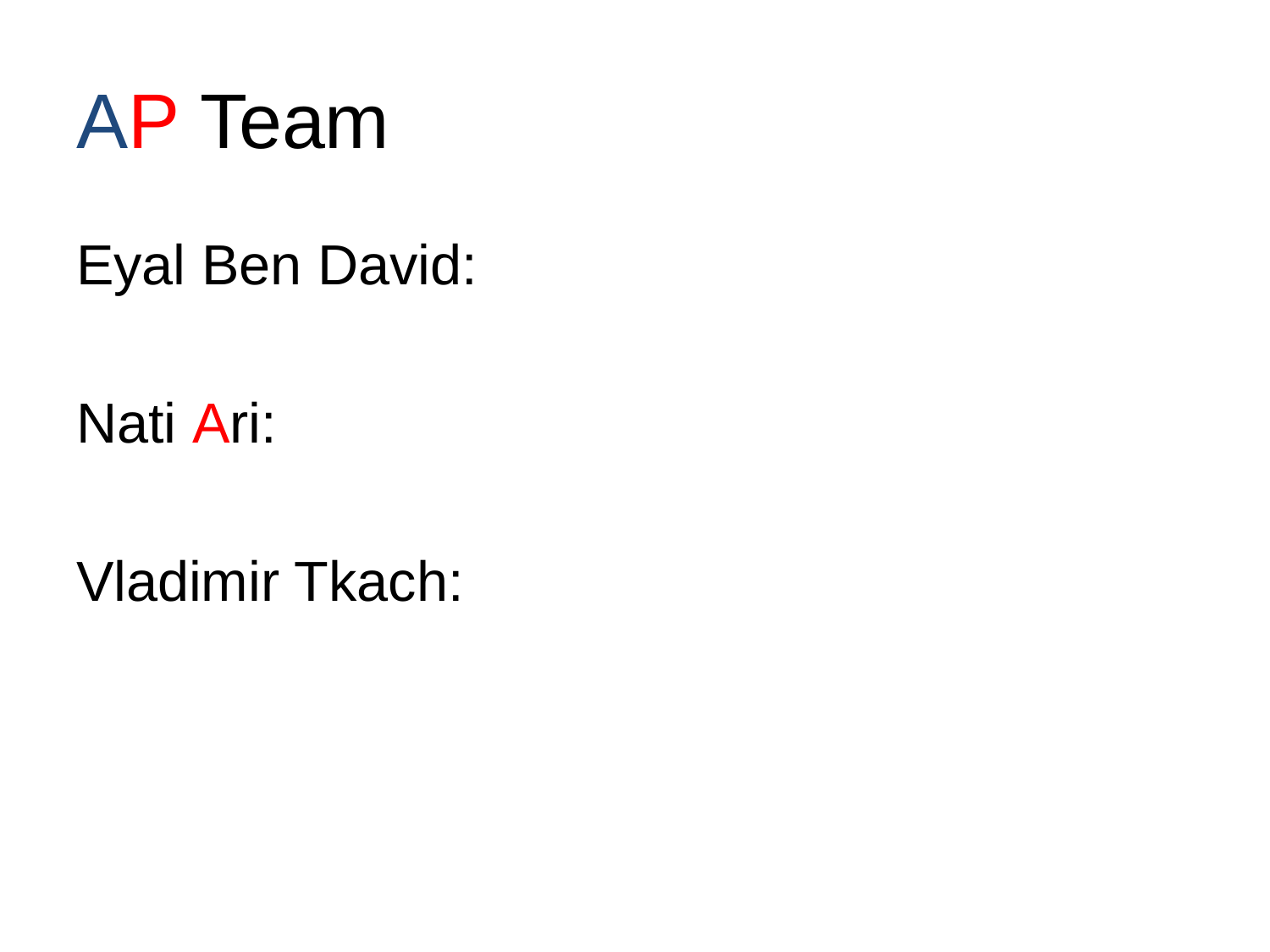

# AP Team
Eyal Ben David:

Nati Ari:

Vladimir Tkach: